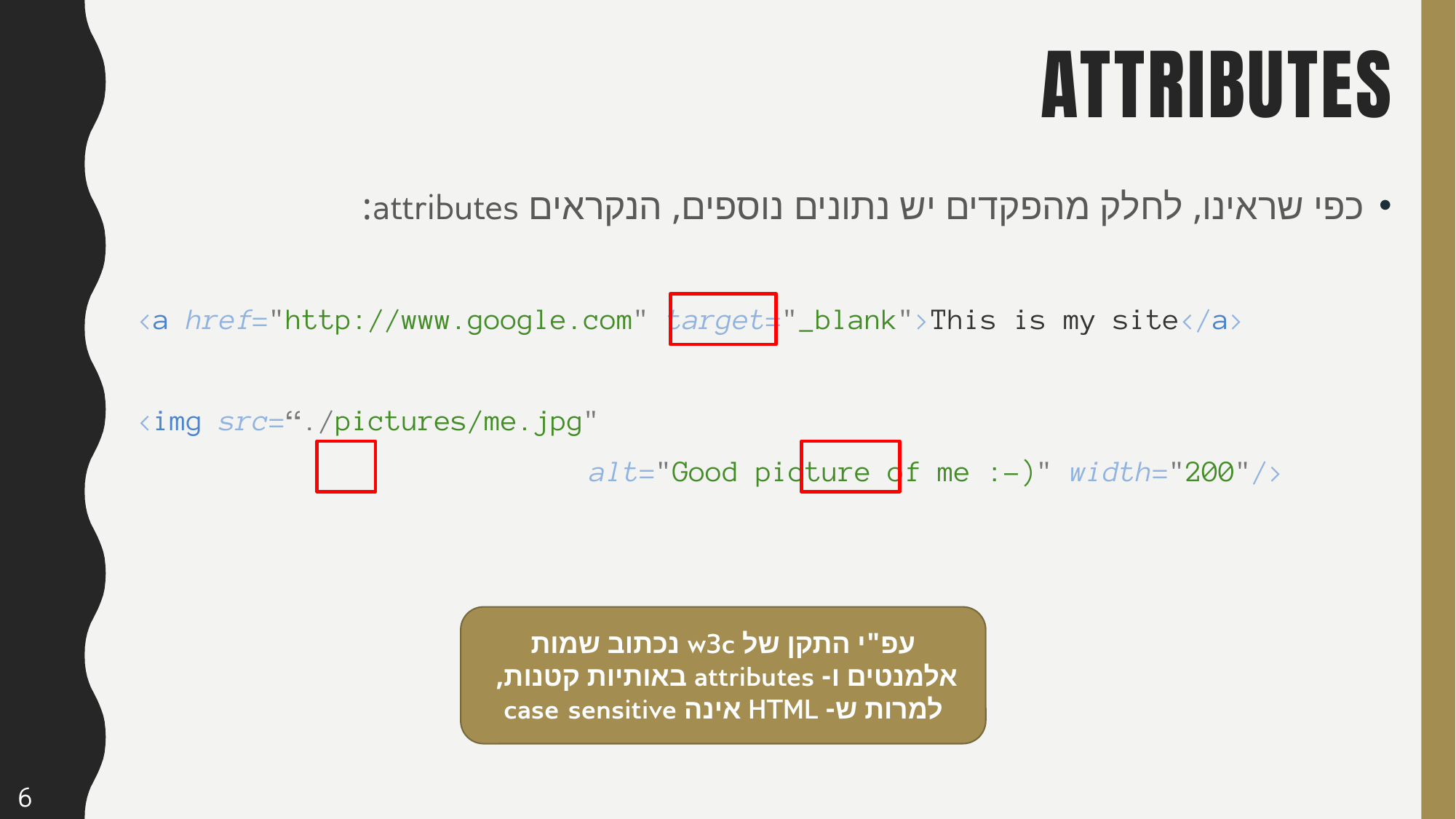

# attributes
כפי שראינו, לחלק מהפקדים יש נתונים נוספים, הנקראים attributes:

<a href="http://www.google.com" target="_blank">This is my site</a>

<img src=“./pictures/me.jpg"
				 alt="Good picture of me :-)" width="200"/>

עפ"י התקן של w3c נכתוב שמות אלמנטים ו- attributes באותיות קטנות,
למרות ש- HTML אינה case sensitive